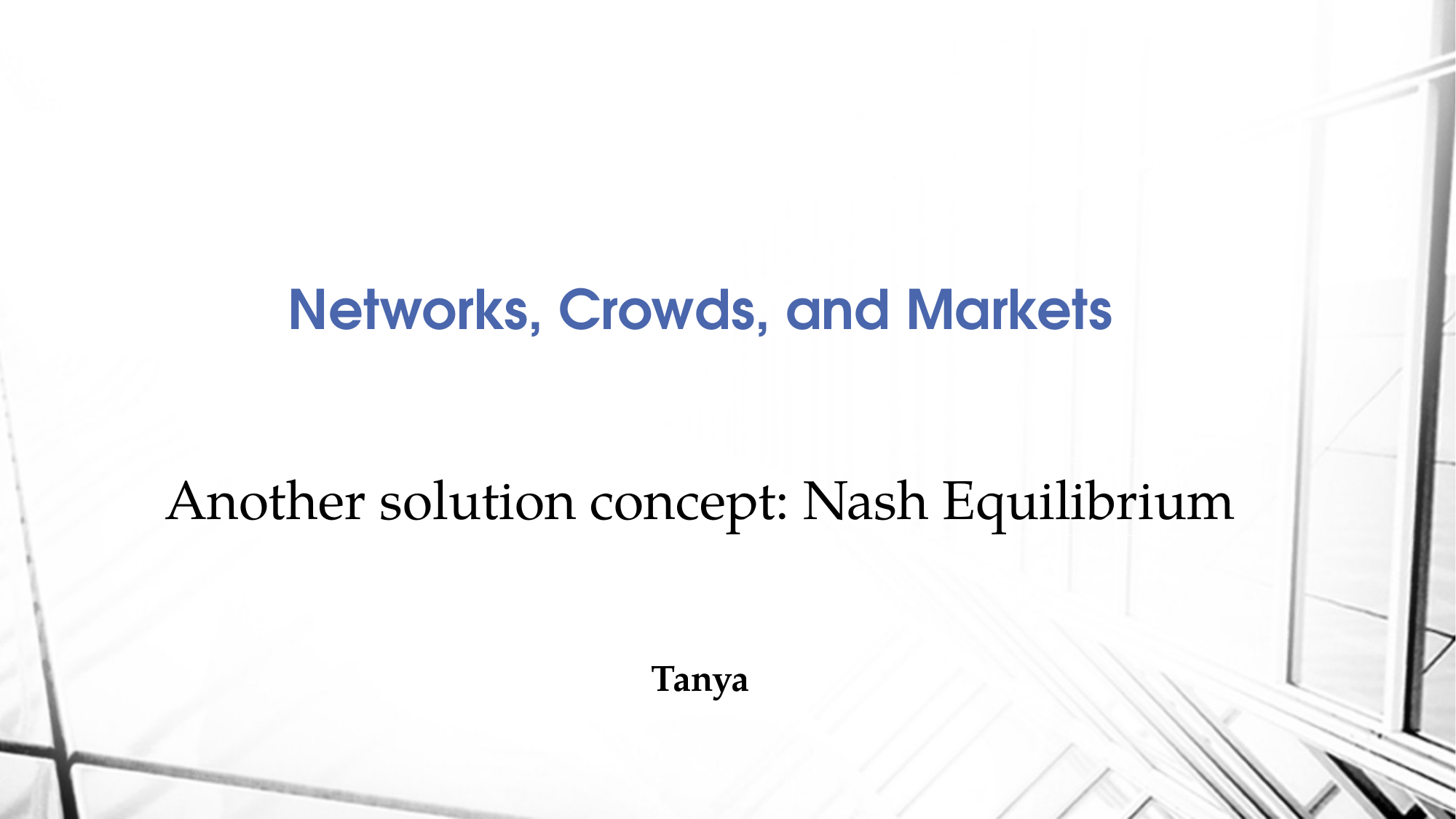

# Networks, Crowds, and Markets
Another solution concept: Nash Equilibrium
Tanya